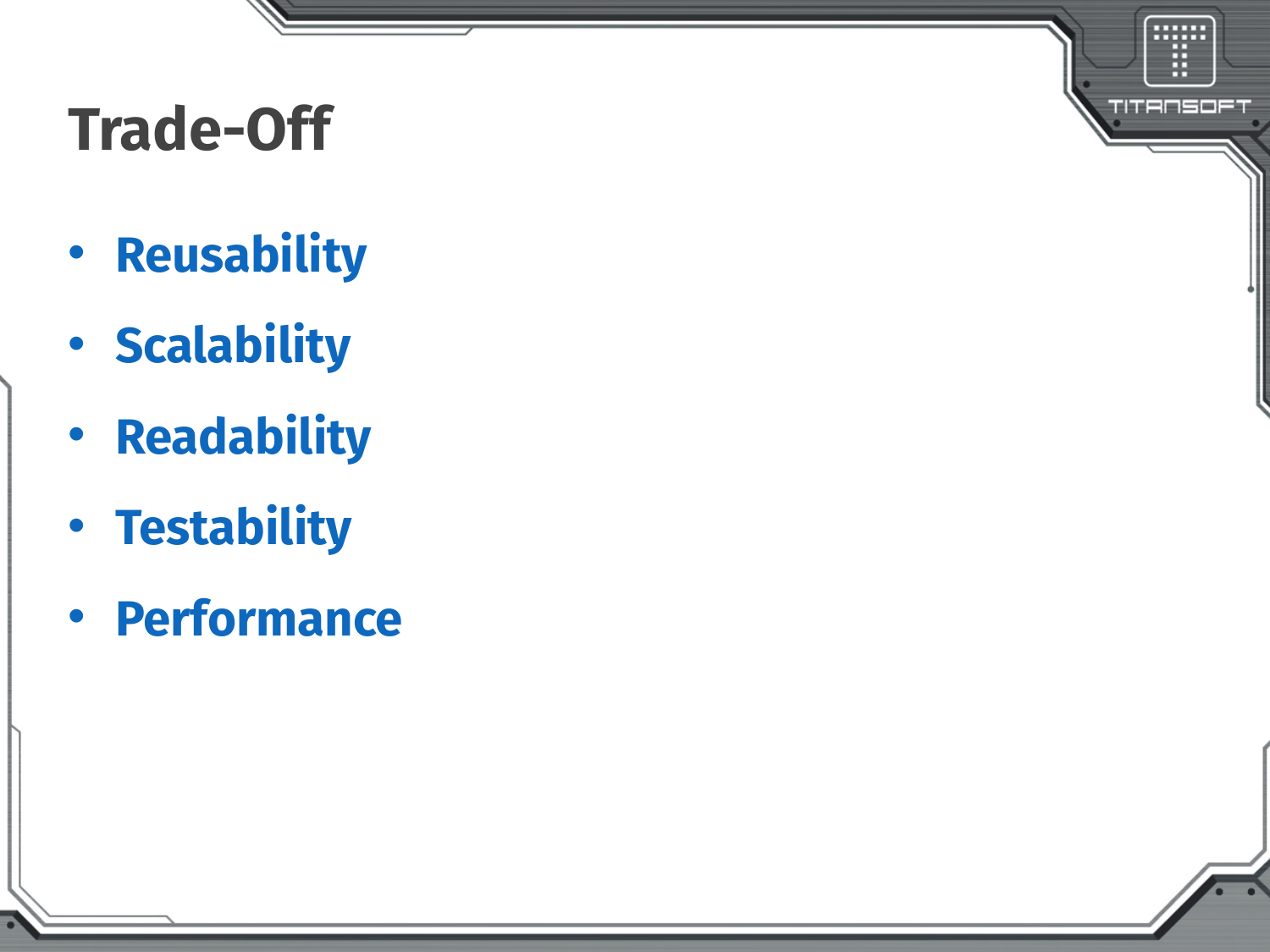

# Trade-Off
Reusability
Scalability
Readability
Testability
Performance